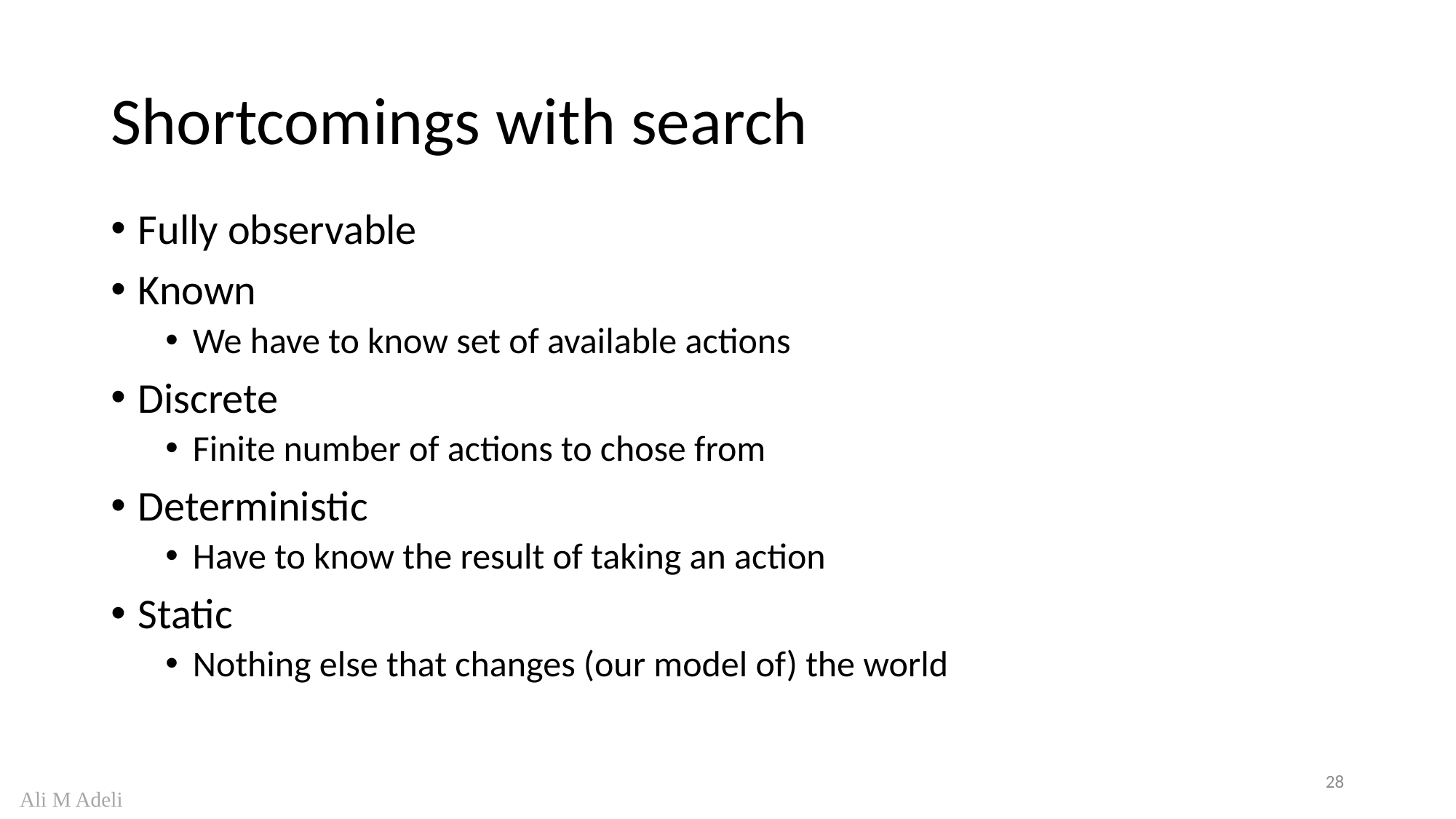

# Shortcomings with search
Fully observable
Known
We have to know set of available actions
Discrete
Finite number of actions to chose from
Deterministic
Have to know the result of taking an action
Static
Nothing else that changes (our model of) the world

28